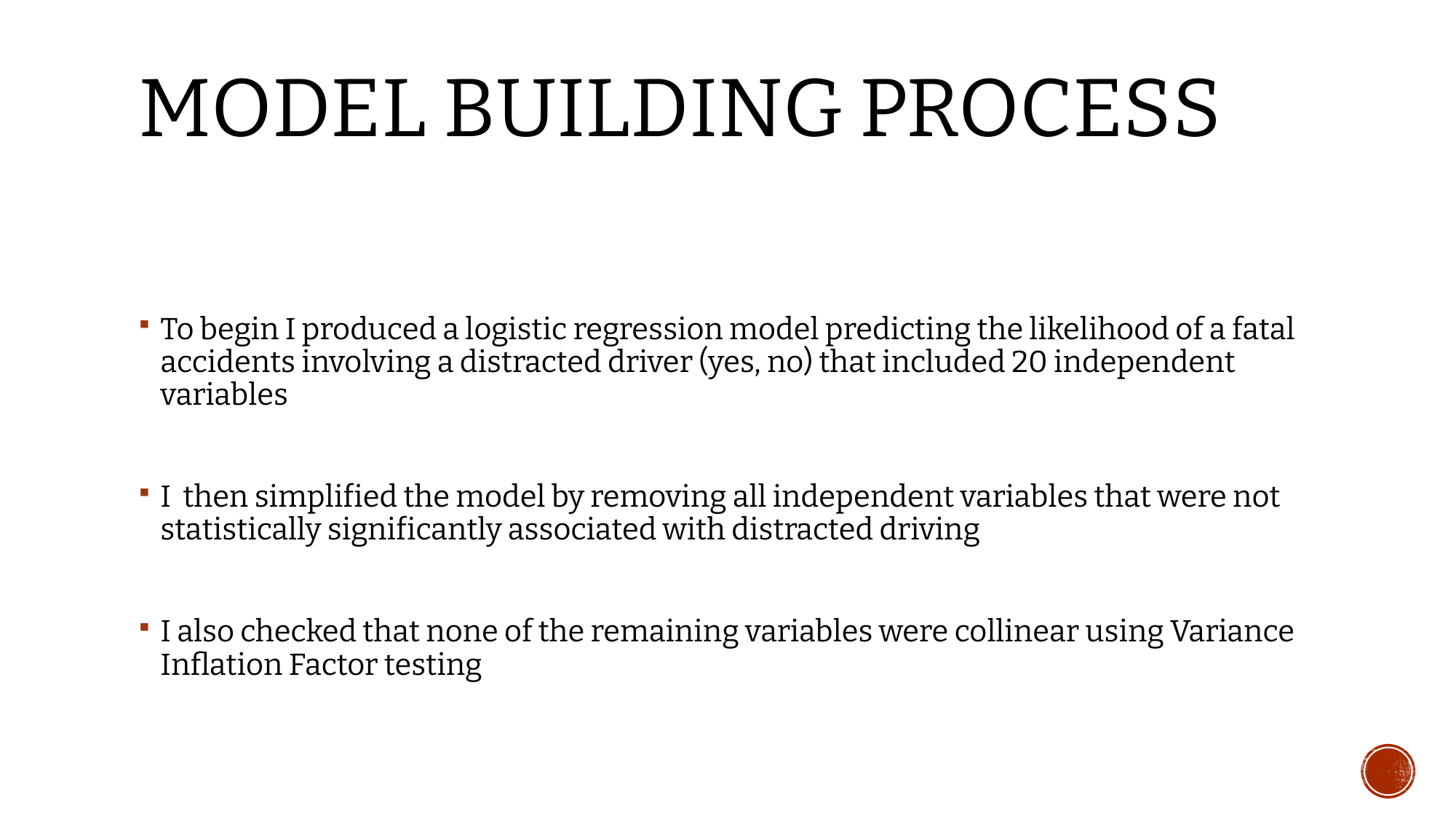

# Model building process

To begin I produced a logistic regression model predicting the likelihood of a fatal accidents involving a distracted driver (yes, no) that included 20 independent variables

I  then simplified the model by removing all independent variables that were not statistically significantly associated with distracted driving

I also checked that none of the remaining variables were collinear using Variance Inflation Factor testing